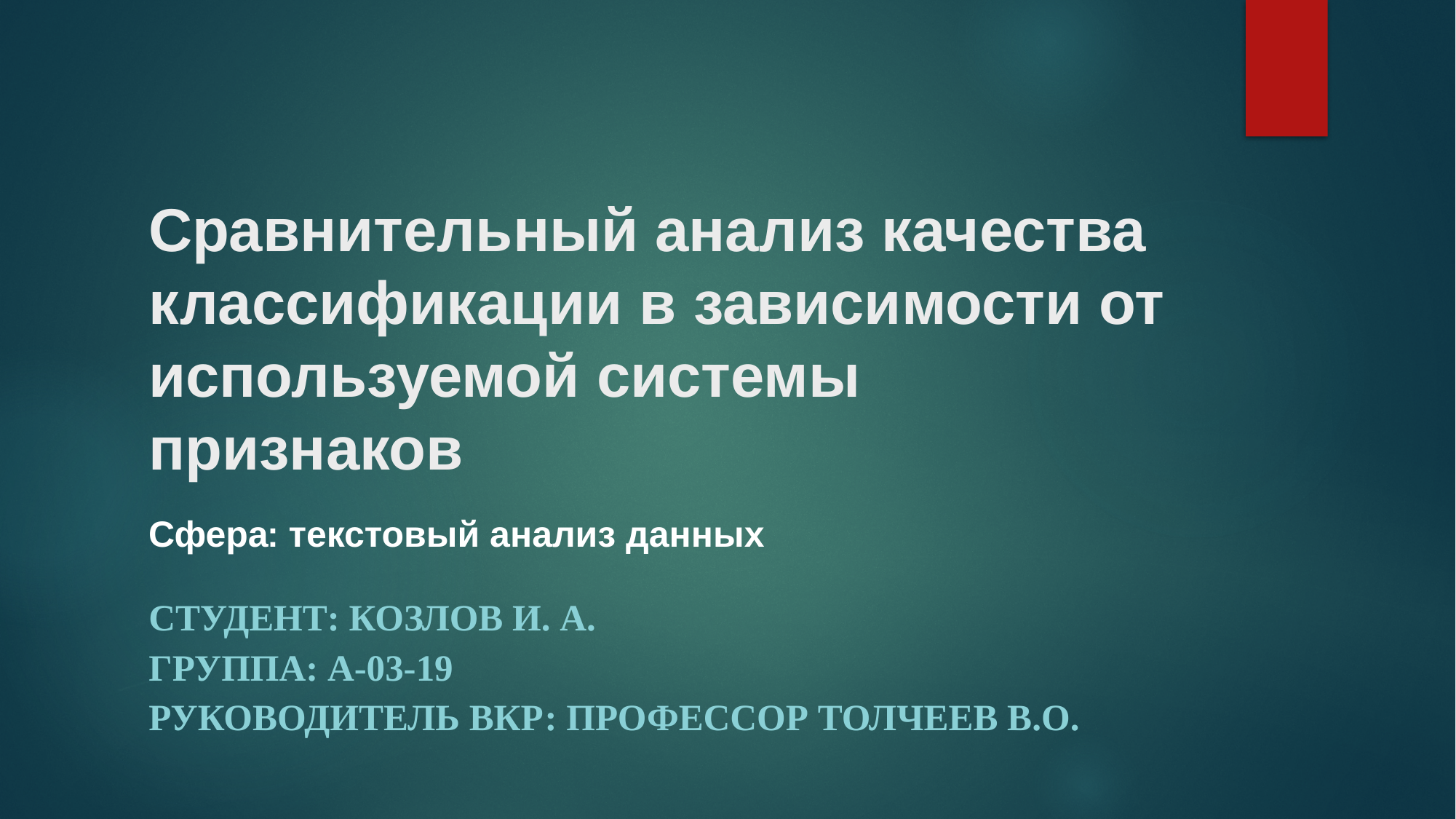

# Сравнительный анализ качества классификации в зависимости от используемой системы признаков
Сфера: текстовый анализ данных
Студент: Козлов и. А.
Группа: а-03-19
Руководитель вкр: профессор Толчеев в.о.